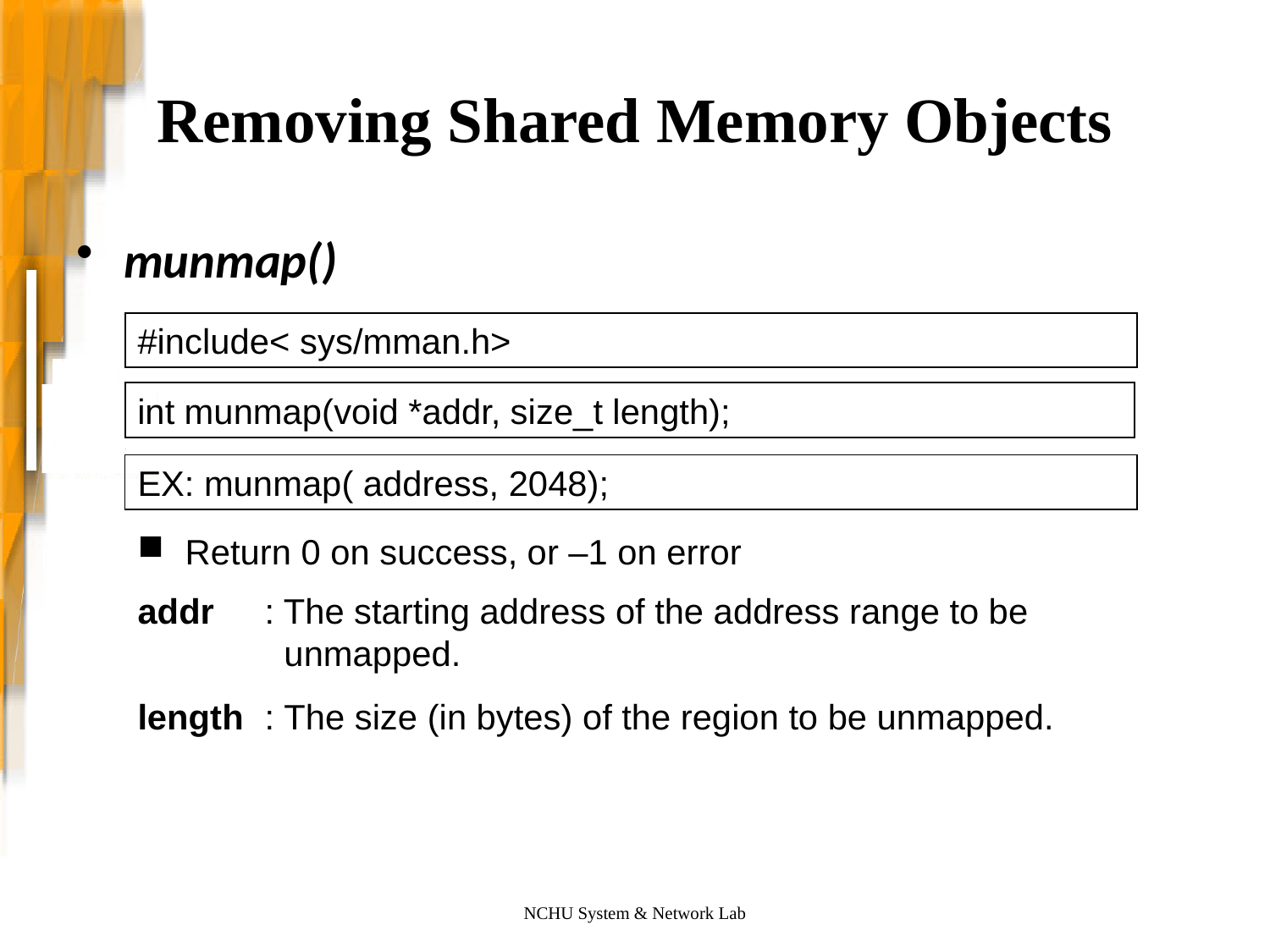

# Removing Shared Memory Objects
munmap()

#include< sys/mman.h>

int munmap(void *addr, size_t length);
EX: munmap( address, 2048);
Return 0 on success, or –1 on error

addr	: The starting address of the address range to be         	  unmapped.
length	: The size (in bytes) of the region to be unmapped.

NCHU System & Network Lab